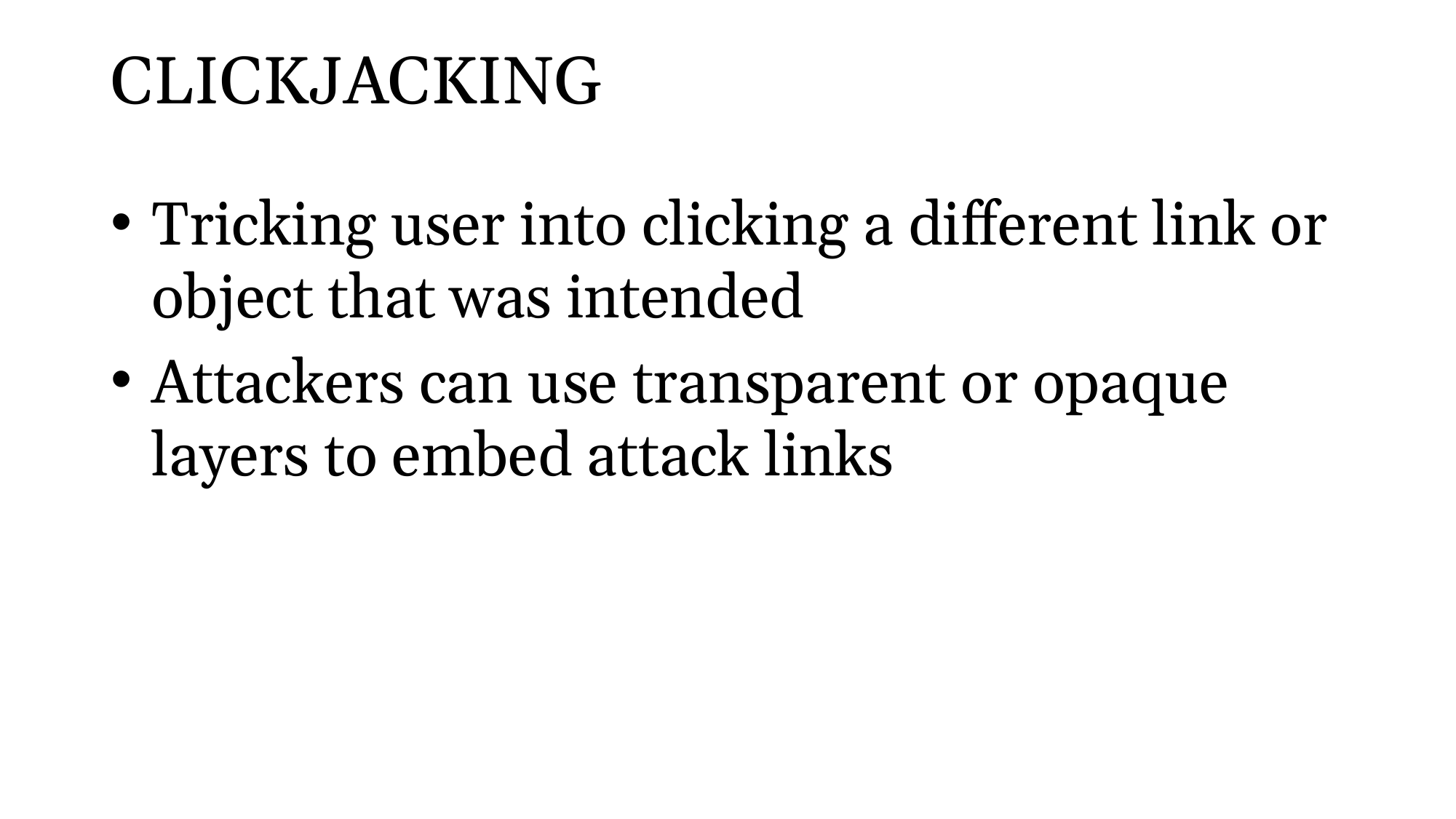

# CLICKJACKING
Tricking user into clicking a different link or object that was intended
Attackers can use transparent or opaque layers to embed attack links